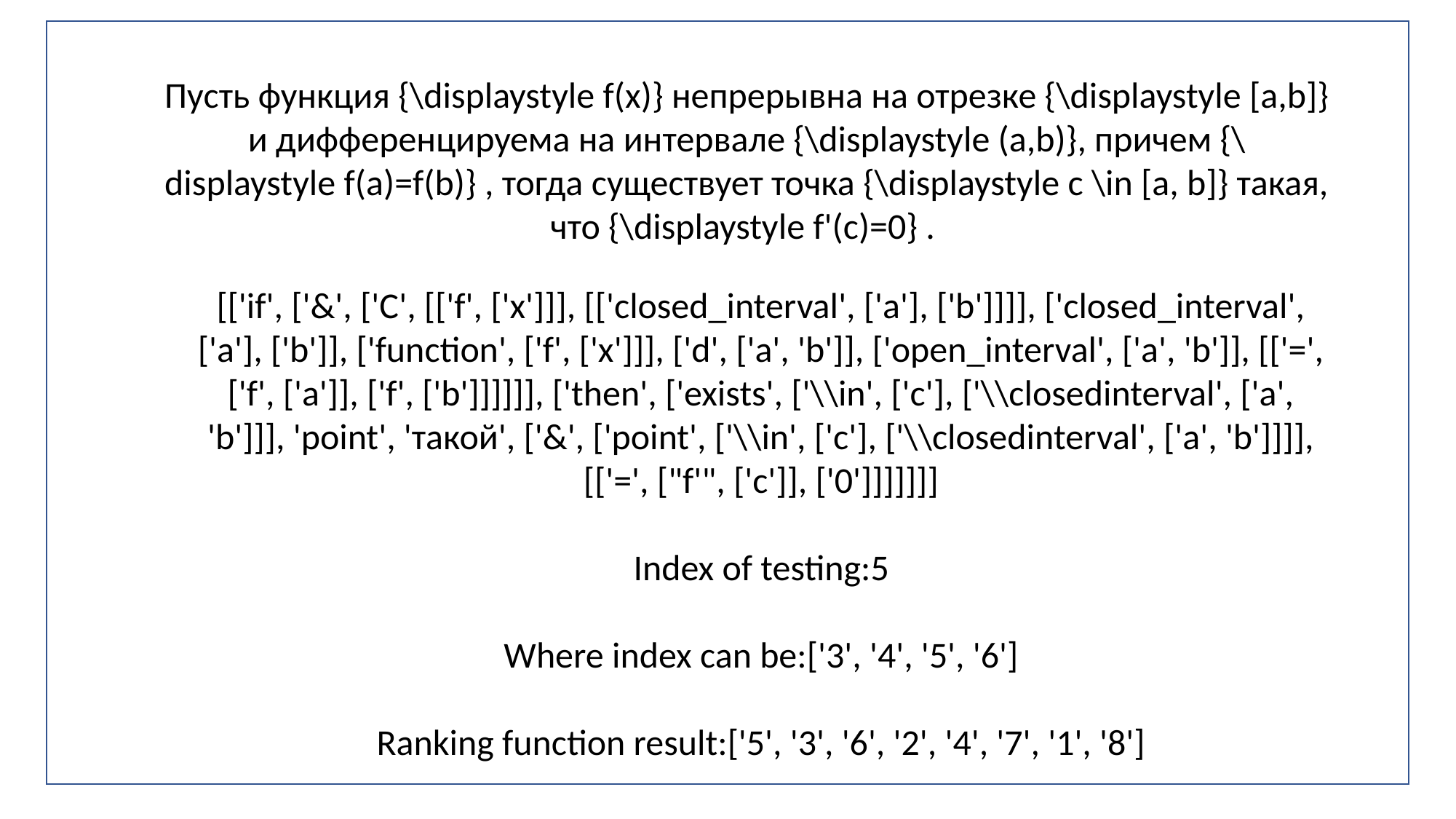

Пусть функция {\displaystyle f(x)} непрерывна на отрезке {\displaystyle [a,b]} и дифференцируема на интервале {\displaystyle (a,b)}, причем {\displaystyle f(a)=f(b)} , тогда существует точка {\displaystyle c \in [a, b]} такая, что {\displaystyle f'(c)=0} .
[['if', ['&', ['C', [['f', ['x']]], [['closed_interval', ['a'], ['b']]]], ['closed_interval', ['a'], ['b']], ['function', ['f', ['x']]], ['d', ['a', 'b']], ['open_interval', ['a', 'b']], [['=', ['f', ['a']], ['f', ['b']]]]]], ['then', ['exists', ['\\in', ['c'], ['\\closedinterval', ['a', 'b']]], 'point', 'такой', ['&', ['point', ['\\in', ['c'], ['\\closedinterval', ['a', 'b']]]], [['=', ["f'", ['c']], ['0']]]]]]]

Index of testing:5

Where index can be:['3', '4', '5', '6']

Ranking function result:['5', '3', '6', '2', '4', '7', '1', '8']